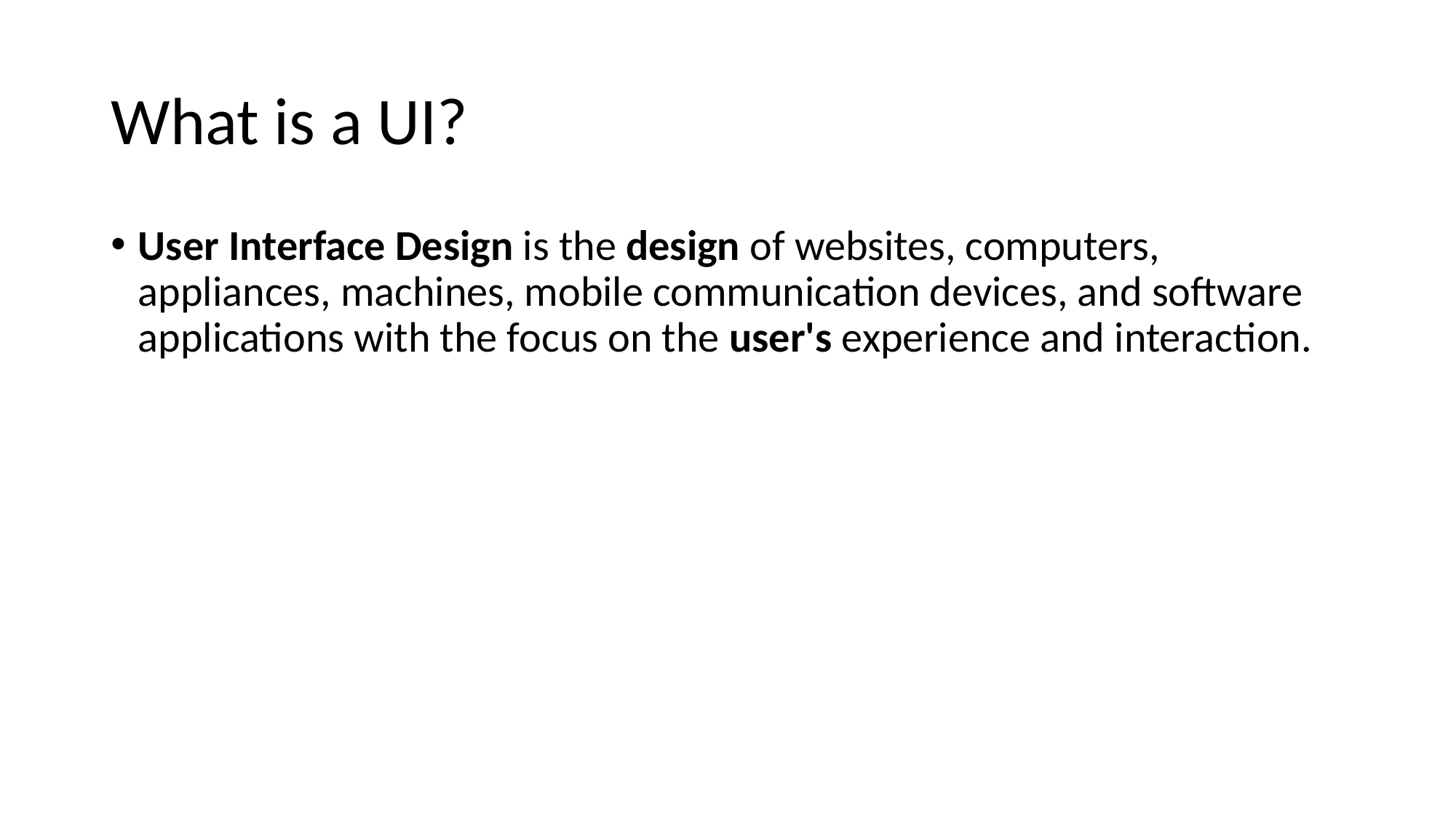

# What is a UI?
User Interface Design is the design of websites, computers, appliances, machines, mobile communication devices, and software applications with the focus on the user's experience and interaction.